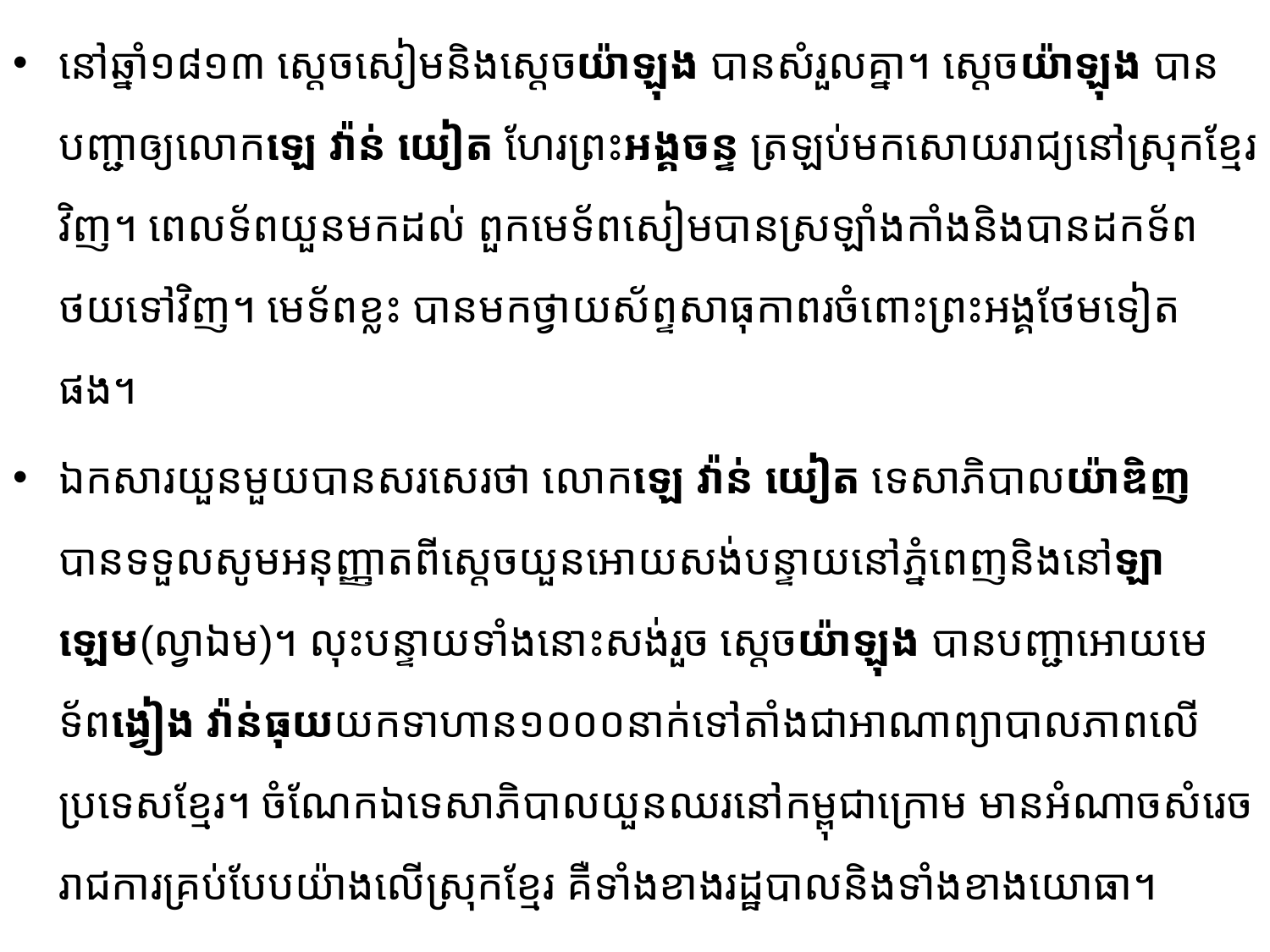

នៅឆ្នាំ១៨១៣ ស្តេចសៀមនិងស្តេចយ៉ាឡុង បានសំរួលគ្នា។ ស្តេចយ៉ាឡុង បានបញ្ជា​ឲ្យលោកឡេ វ៉ាន់ យៀត ហែរព្រះអង្គចន្ទ ត្រឡប់មកសោយរាជ្យនៅស្រុកខ្មែរវិញ។ ពេលទ័ពយួនមកដល់ ពួកមេទ័ពសៀម​បាន​ស្រឡាំងកាំងនិងបានដកទ័ពថយទៅវិញ។ មេទ័ពខ្លះ បានមកថ្វាយស័ព្ទសាធុកាពរចំពោះព្រះអង្គថែមទៀតផង។
ឯកសារយួនមួយបានសរសេរថា លោកឡេ វ៉ាន់ យៀត ទេសាភិបាលយ៉ាឌិញ បានទទួលសូមអនុញ្ញាត​ពីស្តេចយួនអោយសង់បន្ទាយនៅភ្នំពេញនិងនៅឡាឡេម(ល្វាឯម)។ លុះបន្ទាយទាំងនោះសង់រួច ស្តេចយ៉ាឡុង បានបញ្ជាអោយមេទ័ពង្វៀង វ៉ាន់ធុយយកទាហាន១០០០នាក់ទៅតាំងជាអាណាព្យាបាលភាពលើប្រទេសខ្មែរ។ ចំណែកឯទេសាភិបាលយួនឈរនៅកម្ពុជាក្រោម មានអំណាចសំរេចរាជការគ្រប់បែបយ៉ាងលើស្រុកខ្មែរ គឺ​ទាំង​ខាងរដ្ឋបាលនិងទាំងខាងយោធា។